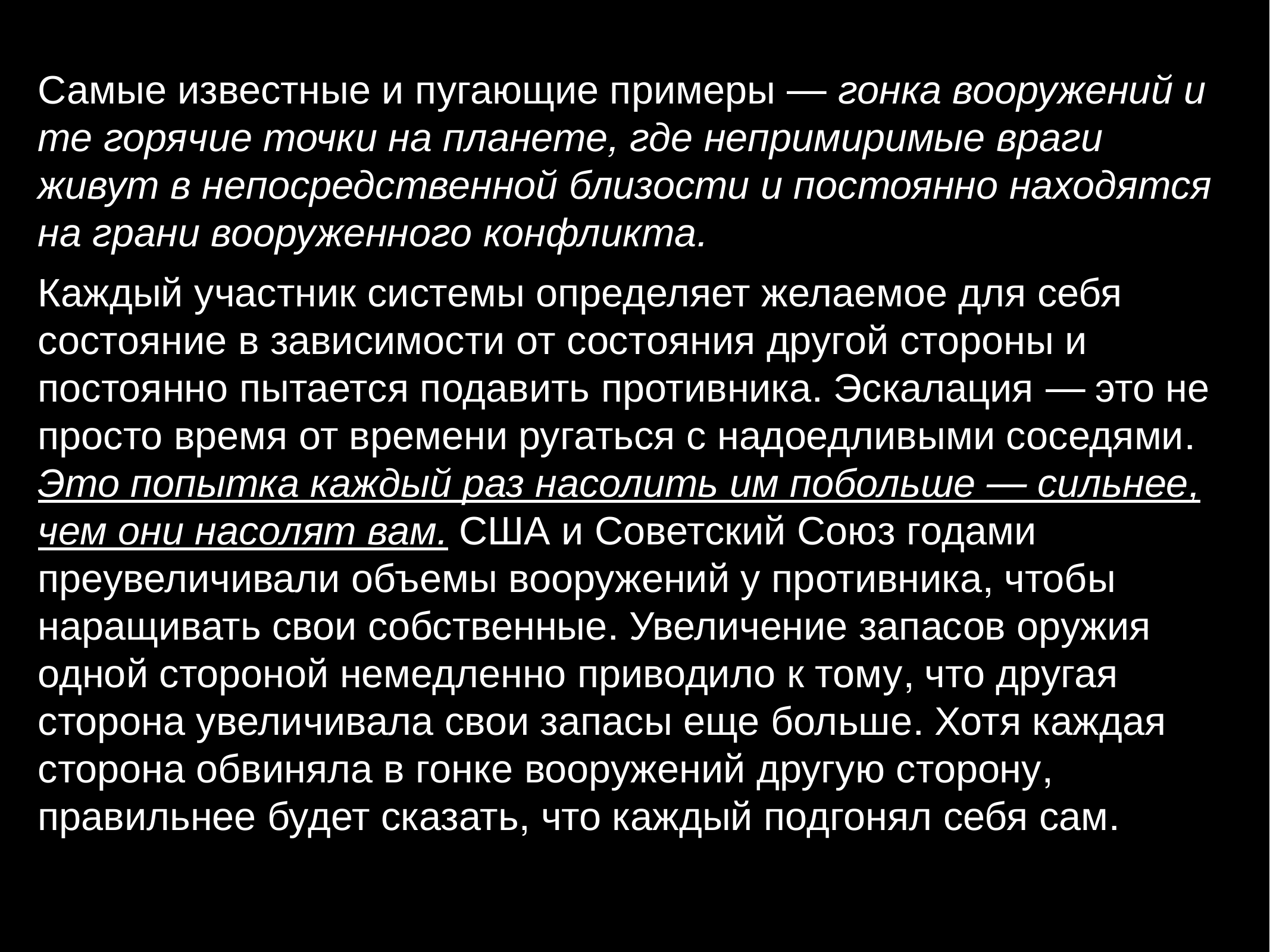

53
Самые известные и пугающие примеры — гонка вооружений и те горячие точки на планете, где непримиримые враги живут в непосредственной близости и постоянно находятся на грани вооруженного конфликта.
Каждый участник системы определяет желаемое для себя состояние в зависимости от состояния другой стороны и постоянно пытается подавить противника. Эскалация — это не просто время от времени ругаться с надоедливыми соседями. Это попытка каждый раз насолить им побольше — сильнее, чем они насолят вам. США и Советский Союз годами преувеличивали объемы вооружений у противника, чтобы наращивать свои собственные. Увеличение запасов оружия одной стороной немедленно приводило к тому, что другая сторона увеличивала свои запасы еще больше. Хотя каждая сторона обвиняла в гонке вооружений другую сторону, правильнее будет сказать, что каждый подгонял себя сам.